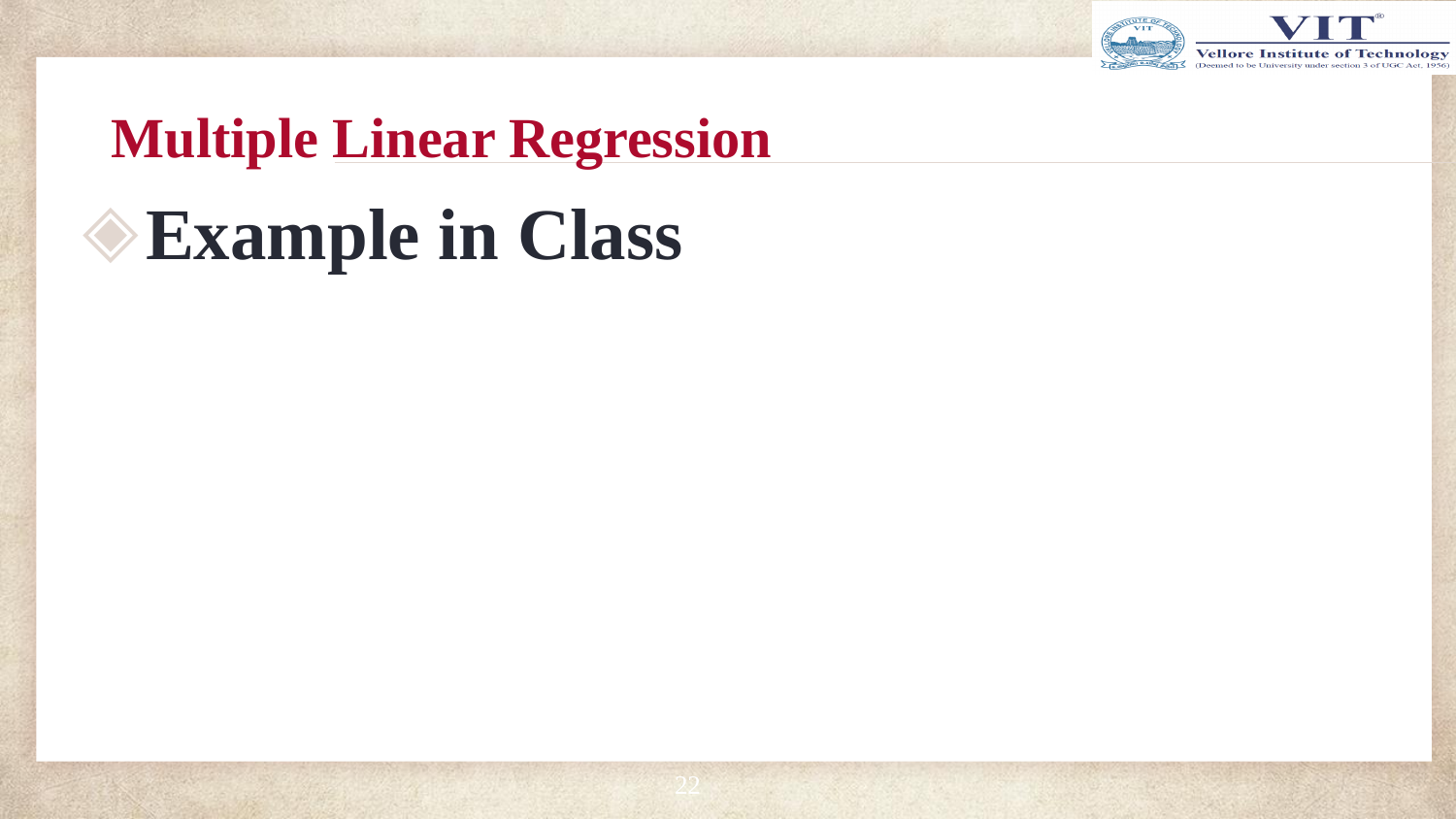

# Multiple Linear Regression
Example in Class
22